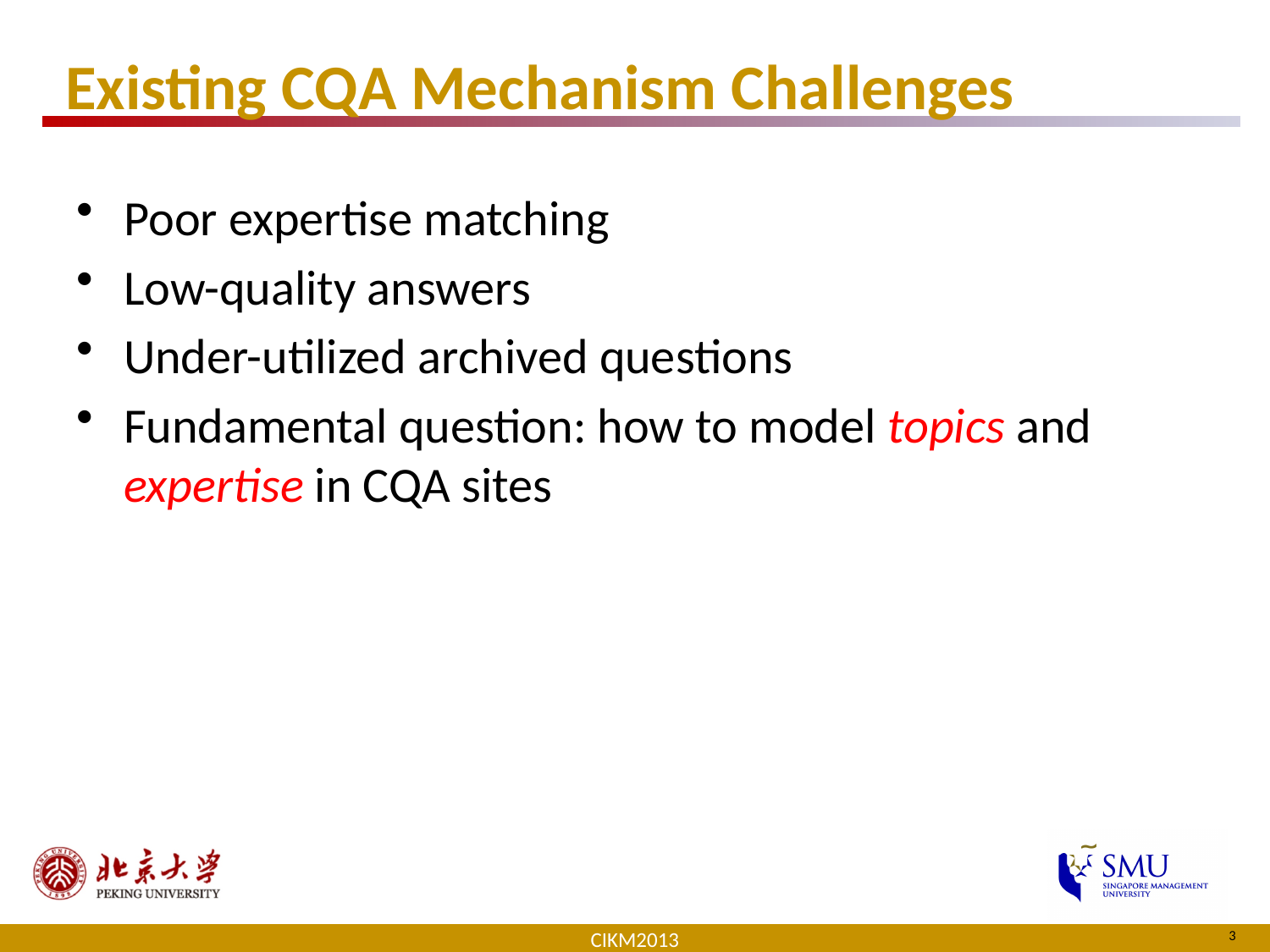

# Existing CQA Mechanism Challenges
Poor expertise matching
Low-quality answers
Under-utilized archived questions
Fundamental question: how to model topics and expertise in CQA sites
CIKM2013
3